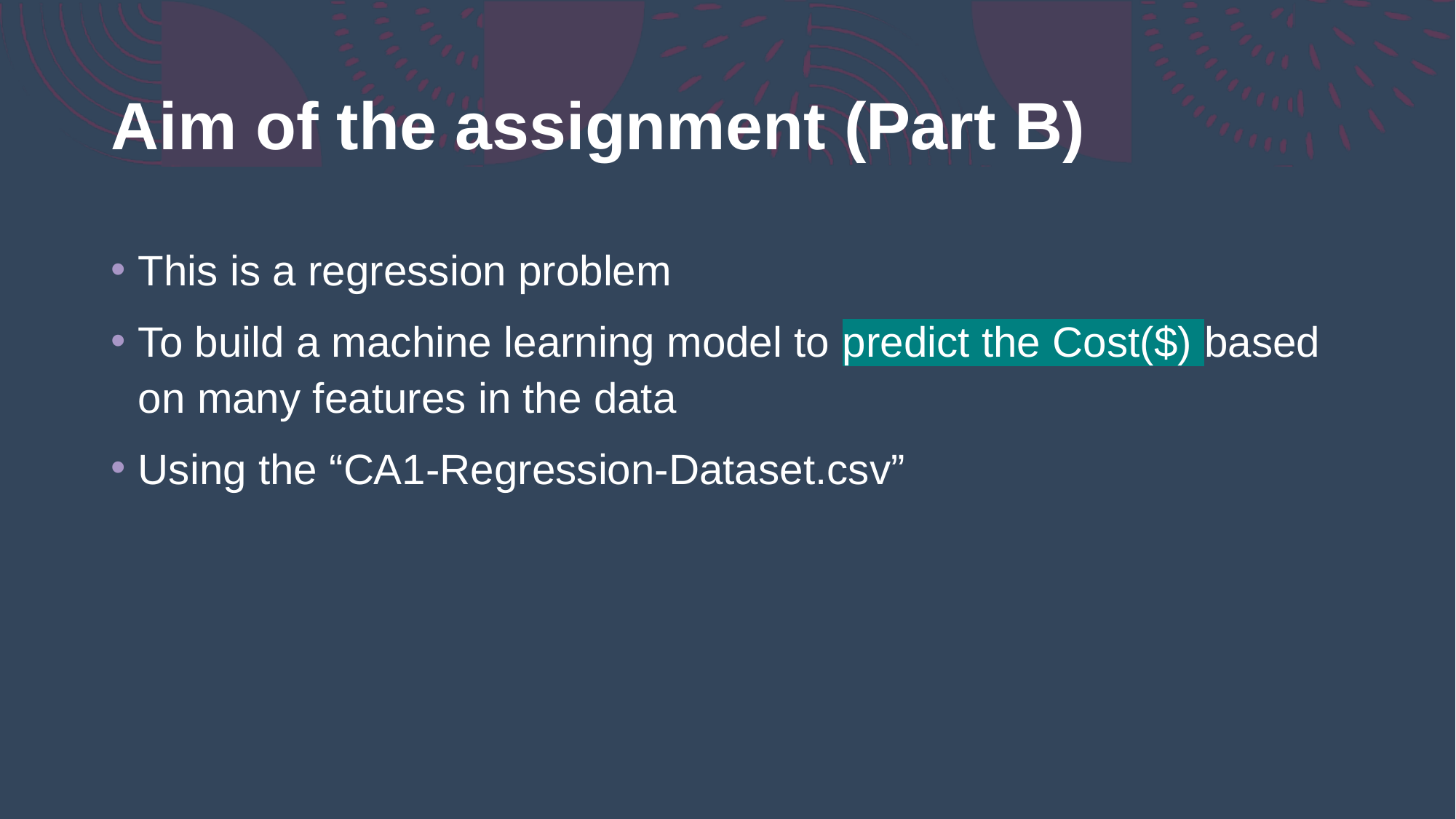

# Aim of the assignment (Part B)
This is a regression problem
To build a machine learning model to predict the Cost($) based on many features in the data
Using the “CA1-Regression-Dataset.csv”